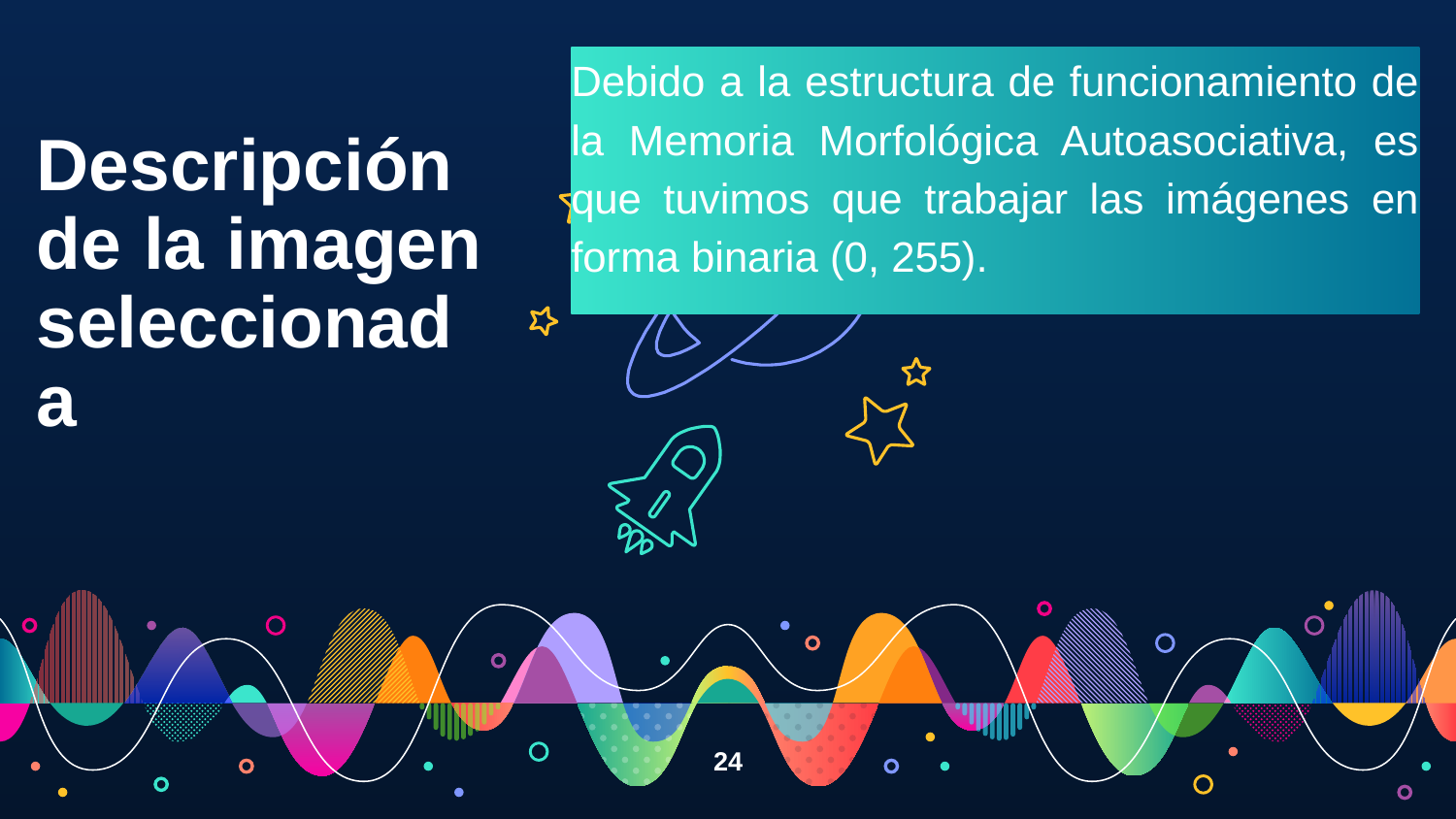

Debido a la estructura de funcionamiento de la Memoria Morfológica Autoasociativa, es que tuvimos que trabajar las imágenes en forma binaria (0, 255).

Descripción de la imagen seleccionada

24